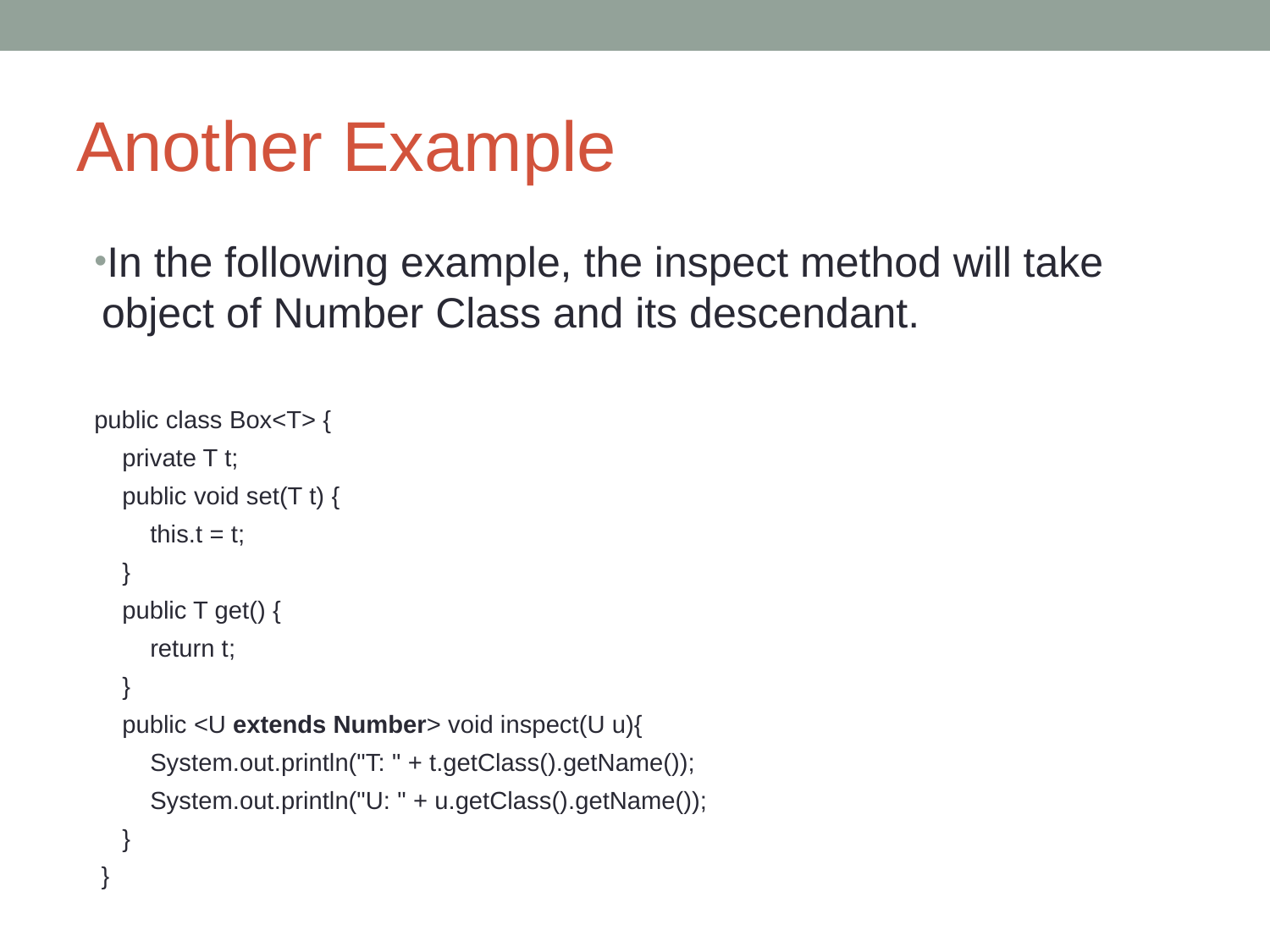

# Another Example
In the following example, the inspect method will take object of Number Class and its descendant.

public class Box<T> {
    private T t;
    public void set(T t) {
        this.t = t;
    }
    public T get() {
        return t;
    }
    public <U extends Number> void inspect(U u){
        System.out.println("T: " + t.getClass().getName());
        System.out.println("U: " + u.getClass().getName());
    }
 }